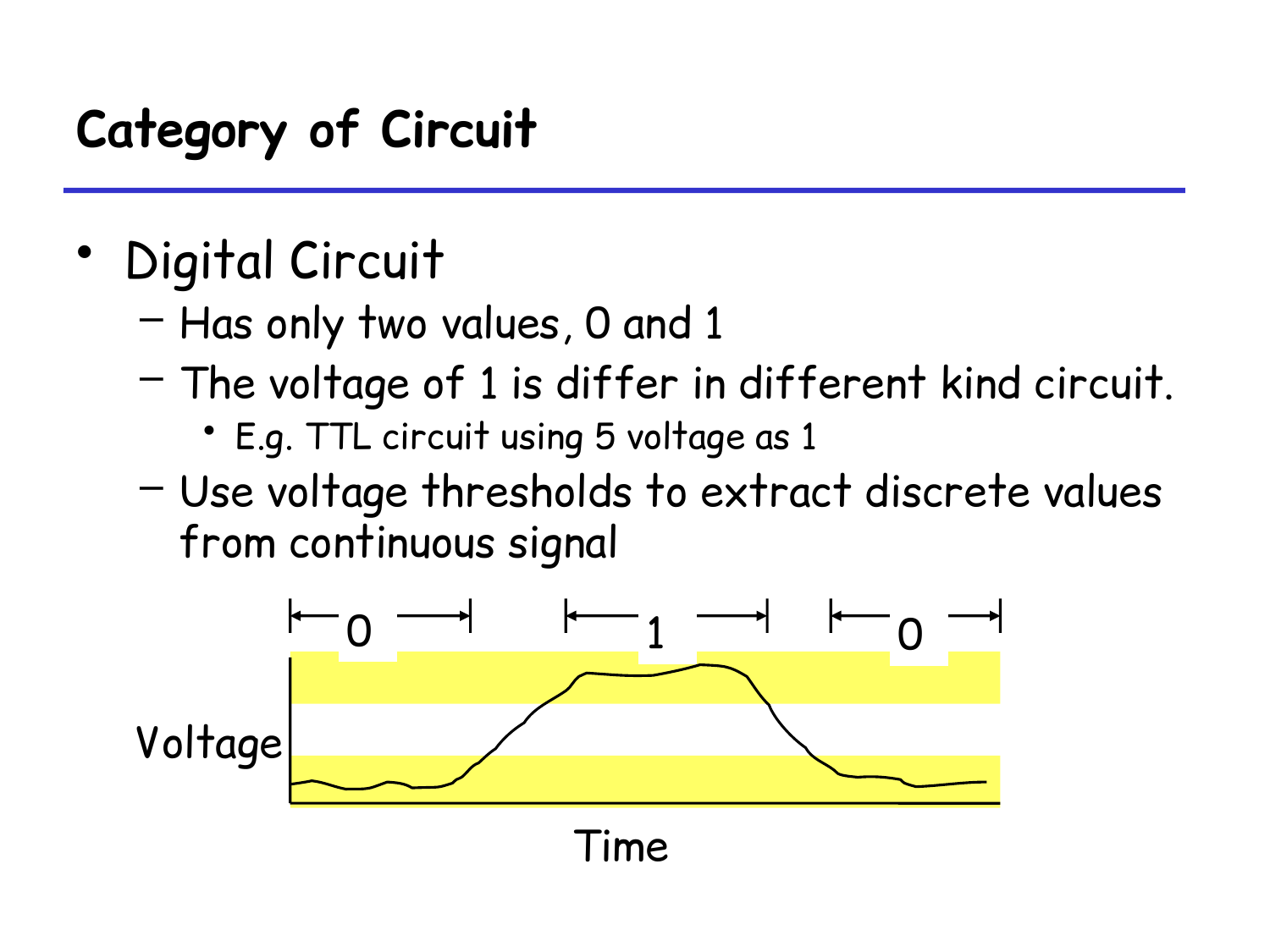

# Category of Circuit
Digital Circuit
Has only two values, 0 and 1
The voltage of 1 is differ in different kind circuit.
E.g. TTL circuit using 5 voltage as 1
Use voltage thresholds to extract discrete values from continuous signal
0

1

0

Voltage

Time